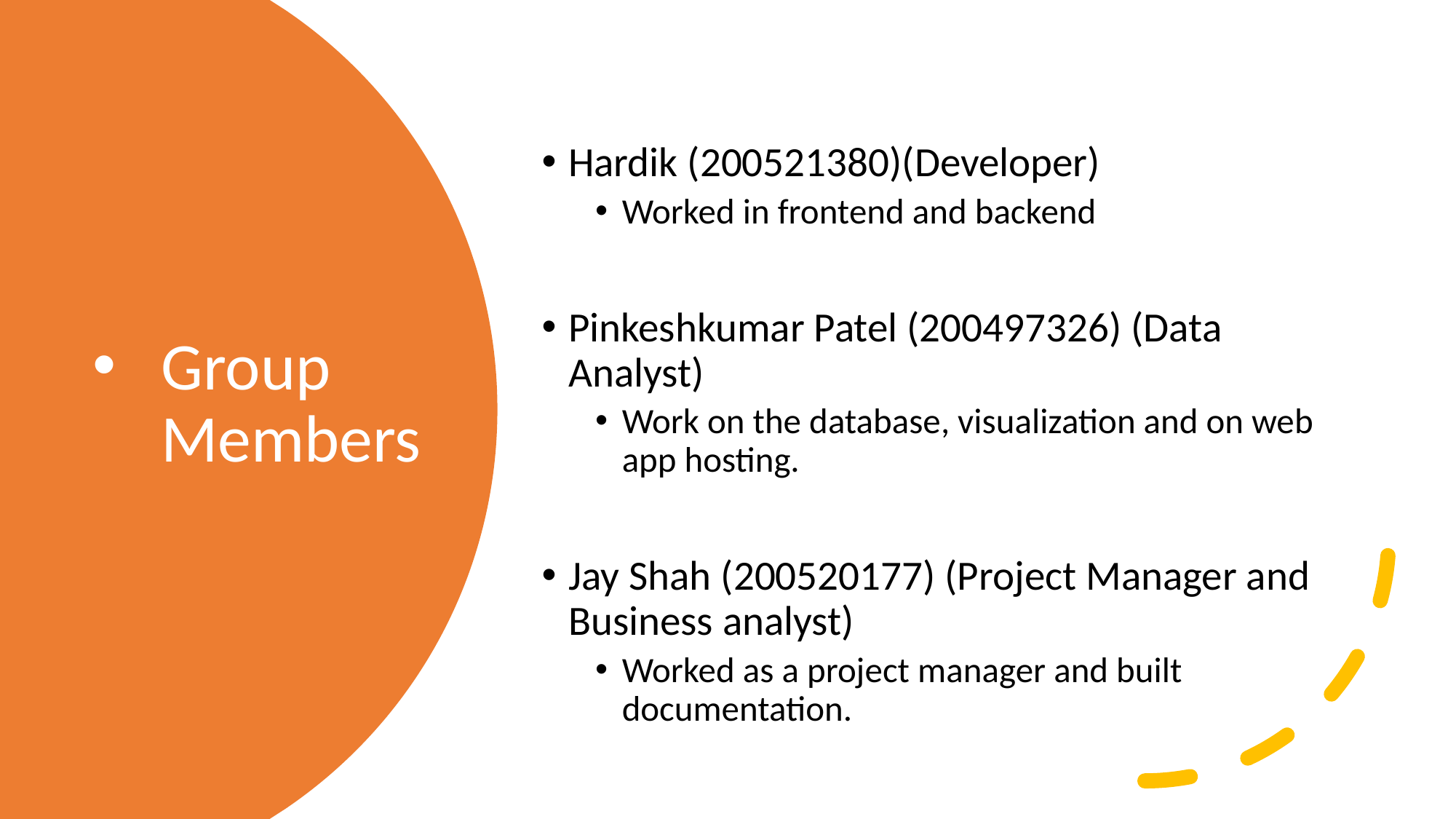

Hardik (200521380)(Developer)
Worked in frontend and backend

Pinkeshkumar Patel (200497326) (Data Analyst)
Work on the database, visualization and on web app hosting.

Jay Shah (200520177) (Project Manager and Business analyst)
Worked as a project manager and built documentation.

# Group Members